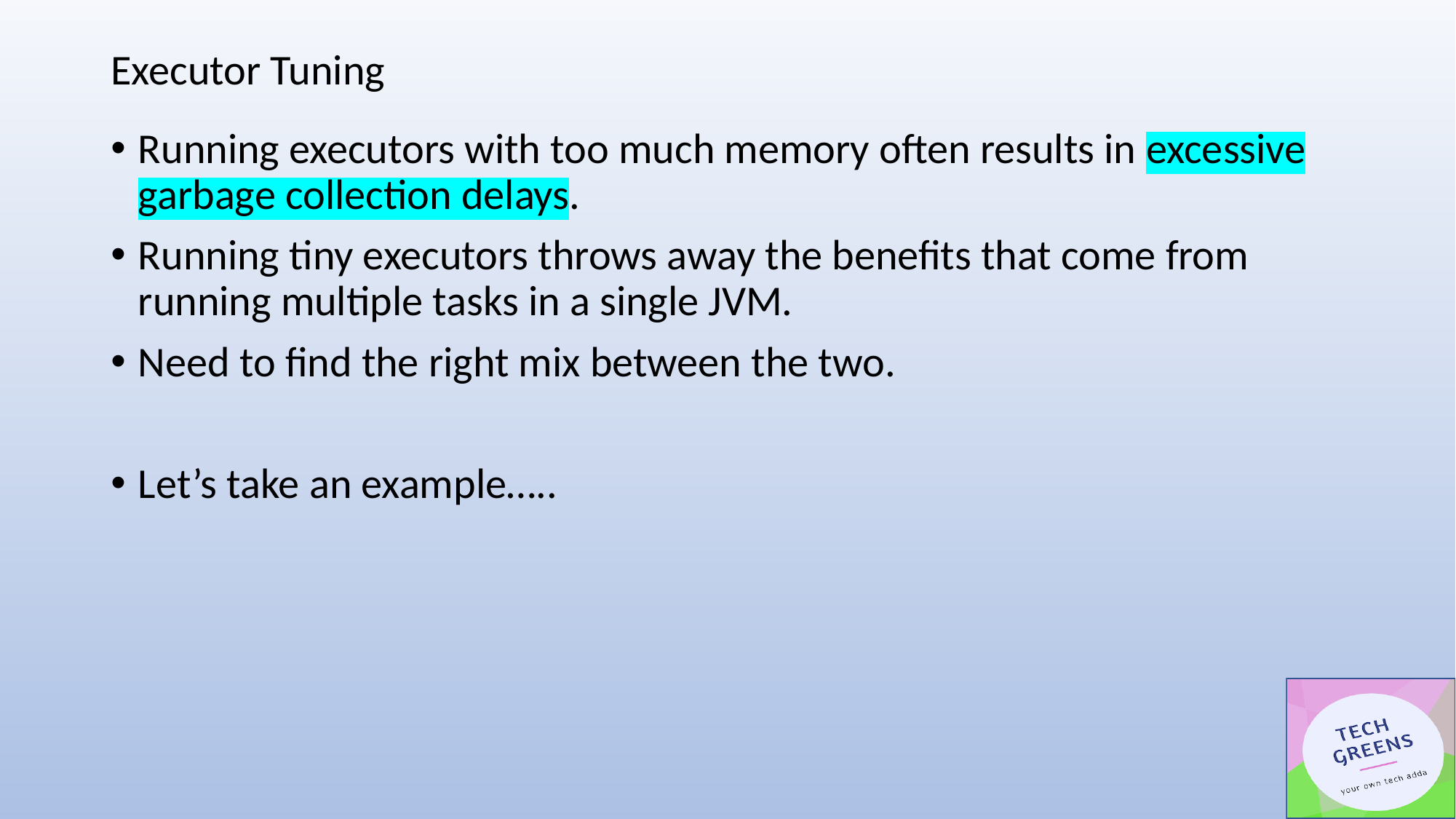

# Executor Tuning
Running executors with too much memory often results in excessive garbage collection delays.
Running tiny executors throws away the benefits that come from running multiple tasks in a single JVM.
Need to find the right mix between the two.

Let’s take an example…..